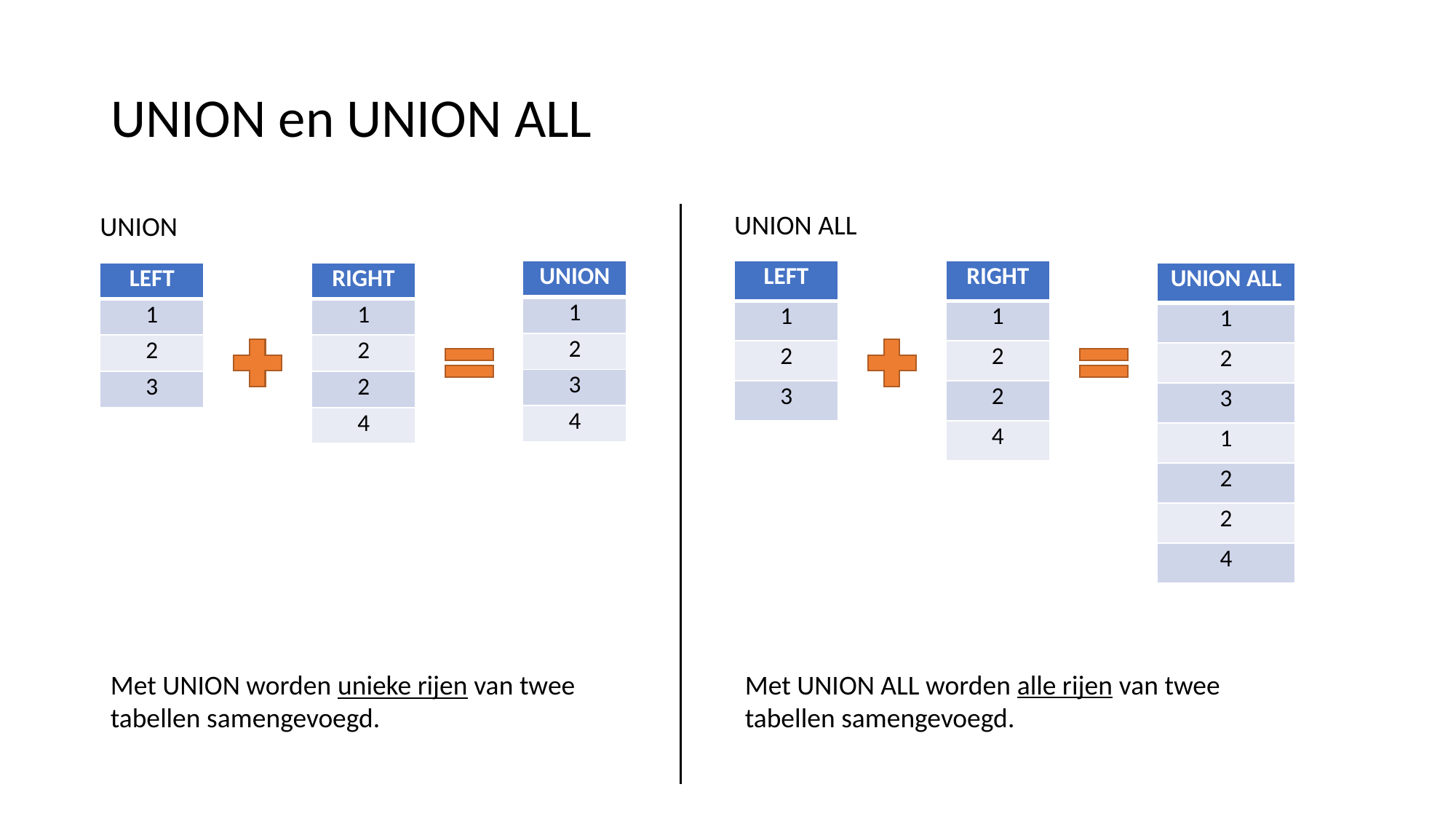

# UNION en UNION ALL
UNION ALL
UNION
| UNION |
| --- |
| 1 |
| 2 |
| 3 |
| 4 |
| LEFT |
| --- |
| 1 |
| 2 |
| 3 |
| RIGHT |
| --- |
| 1 |
| 2 |
| 2 |
| 4 |
| LEFT |
| --- |
| 1 |
| 2 |
| 3 |
|  |
| RIGHT |
| --- |
| 1 |
| 2 |
| 2 |
| 4 |
| UNION ALL |
| --- |
| 1 |
| 2 |
| 3 |
| 1 |
| 2 |
| 2 |
| 4 |

Met UNION ALL worden alle rijen van twee tabellen samengevoegd.
Met UNION worden unieke rijen van twee tabellen samengevoegd.